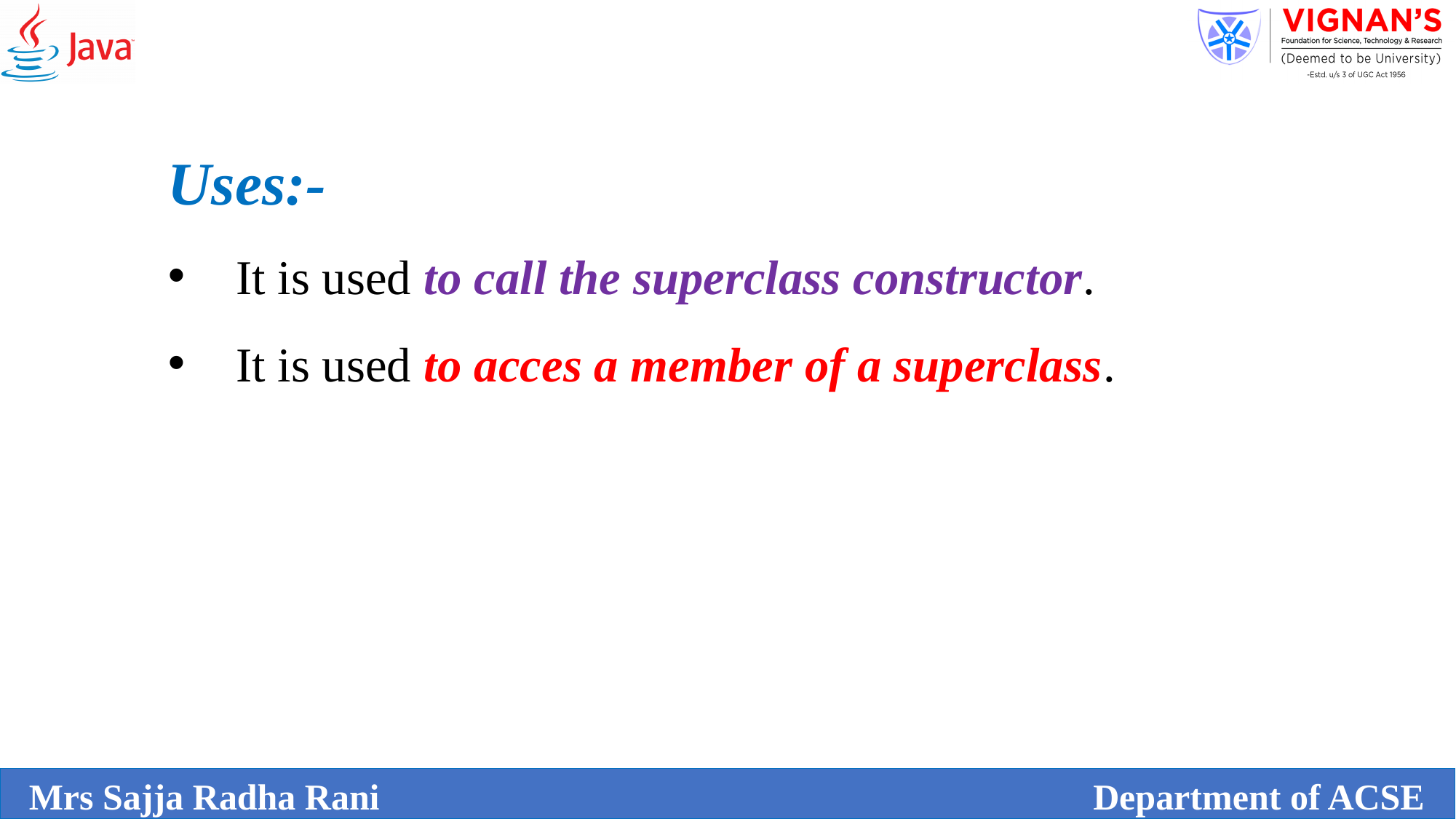

Uses:-
It is used to call the superclass constructor.
It is used to acces a member of a superclass.